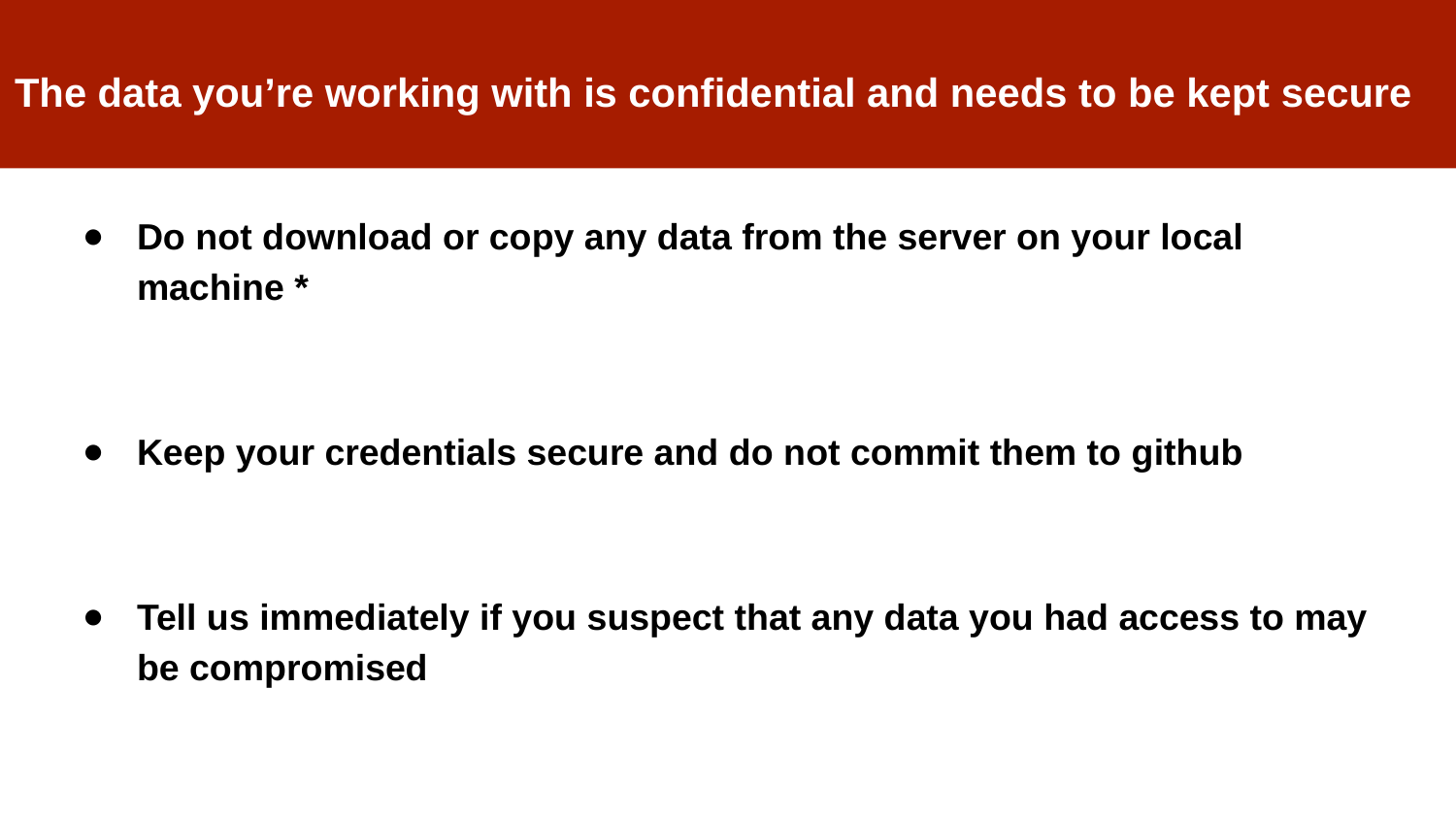

# The data you’re working with is confidential and needs to be kept secure

Do not download or copy any data from the server on your local machine *

Keep your credentials secure and do not commit them to github

Tell us immediately if you suspect that any data you had access to may be compromised